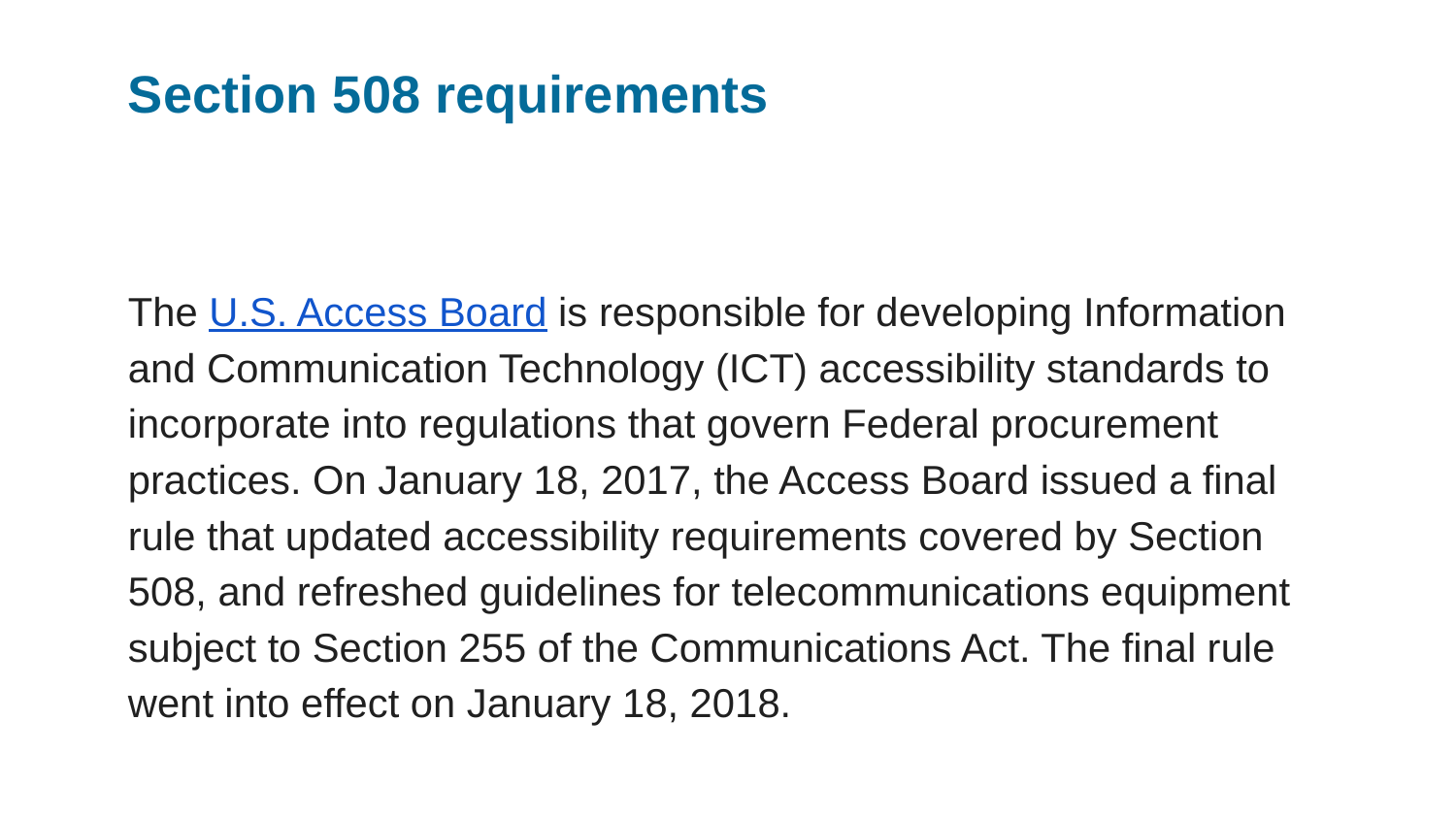

# Section 508 requirements
The U.S. Access Board is responsible for developing Information and Communication Technology (ICT) accessibility standards to incorporate into regulations that govern Federal procurement practices. On January 18, 2017, the Access Board issued a final rule that updated accessibility requirements covered by Section 508, and refreshed guidelines for telecommunications equipment subject to Section 255 of the Communications Act. The final rule went into effect on January 18, 2018.